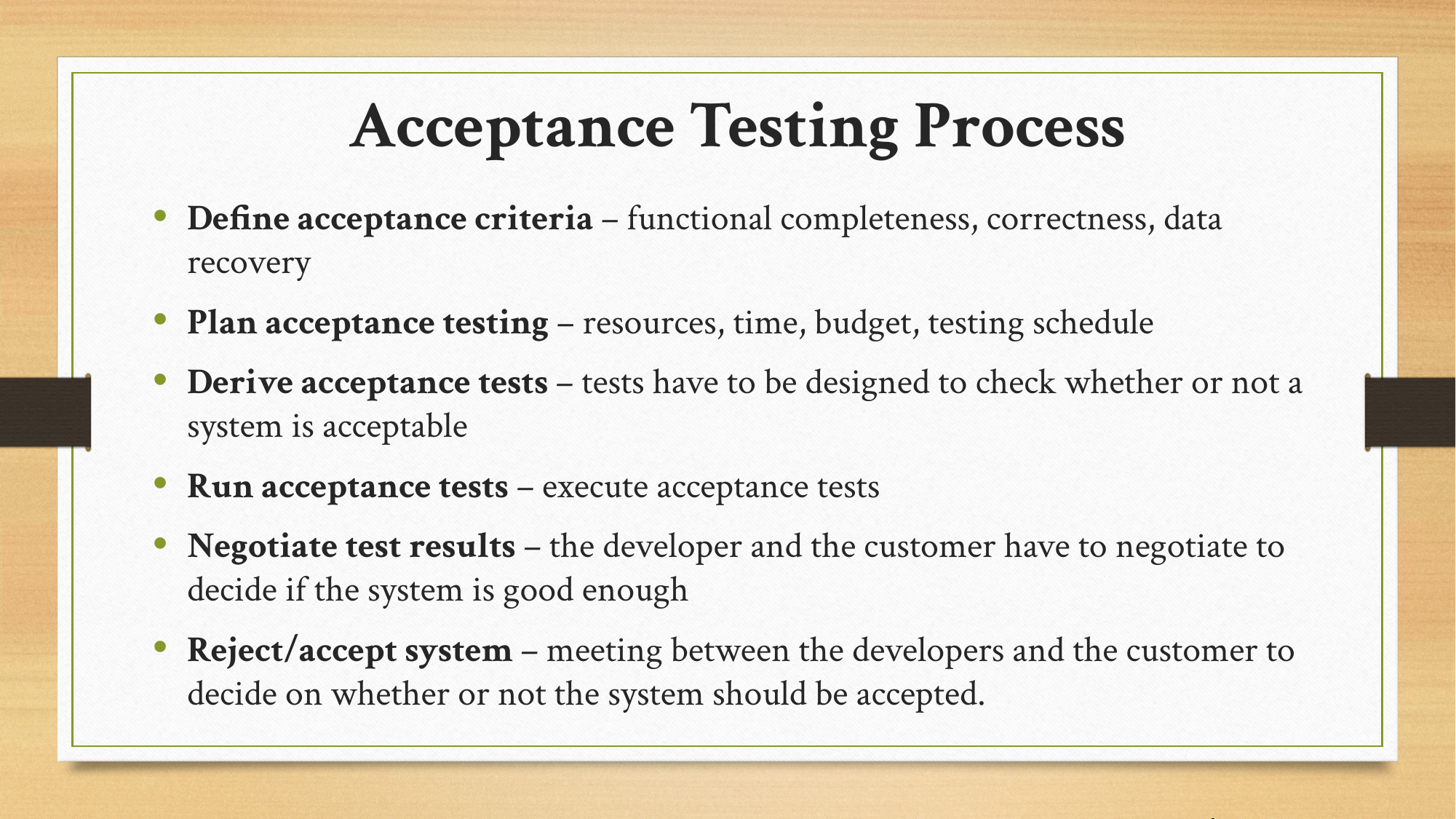

Acceptance Testing Process
Define acceptance criteria – functional completeness, correctness, data recovery
Plan acceptance testing – resources, time, budget, testing schedule
Derive acceptance tests – tests have to be designed to check whether or not a system is acceptable
Run acceptance tests – execute acceptance tests
Negotiate test results – the developer and the customer have to negotiate to decide if the system is good enough
Reject/accept system – meeting between the developers and the customer to decide on whether or not the system should be accepted.

3